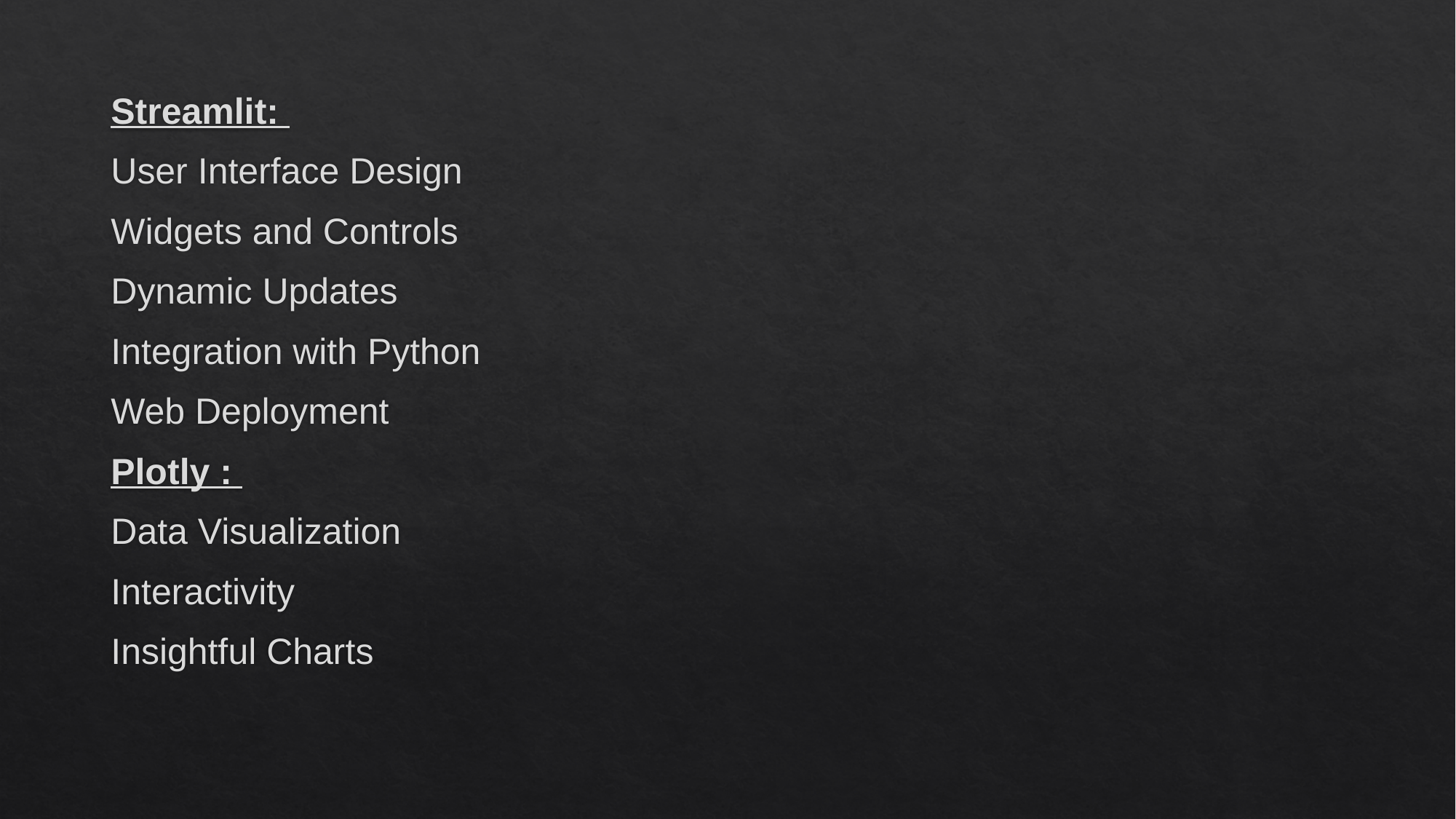

Streamlit:
User Interface Design
Widgets and Controls
Dynamic Updates
Integration with Python
Web Deployment
Plotly :
Data Visualization
Interactivity
Insightful Charts